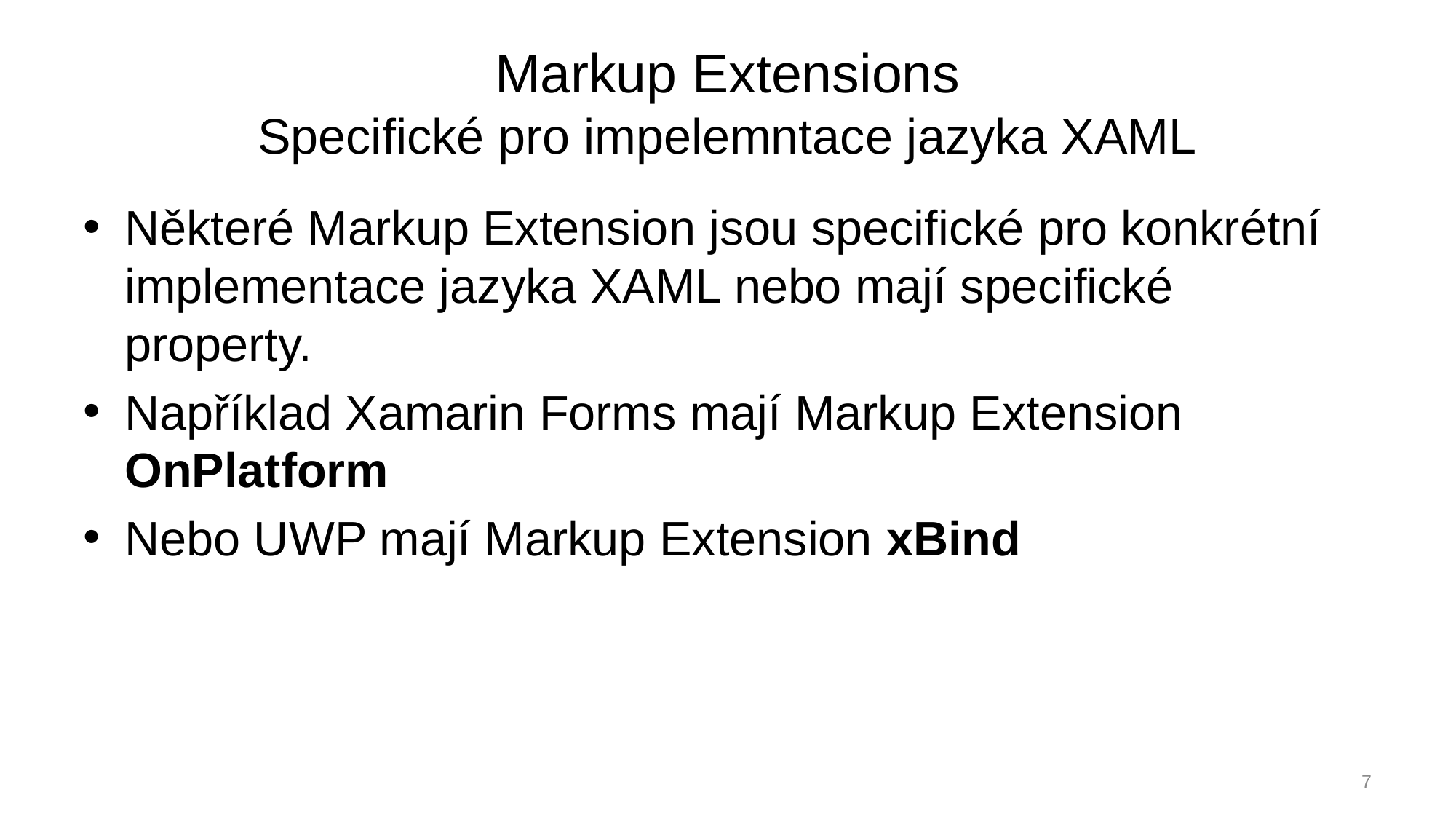

# Markup Extensions Specifické pro impelemntace jazyka XAML
Některé Markup Extension jsou specifické pro konkrétní implementace jazyka XAML nebo mají specifické property.
Například Xamarin Forms mají Markup Extension OnPlatform
Nebo UWP mají Markup Extension xBind
7